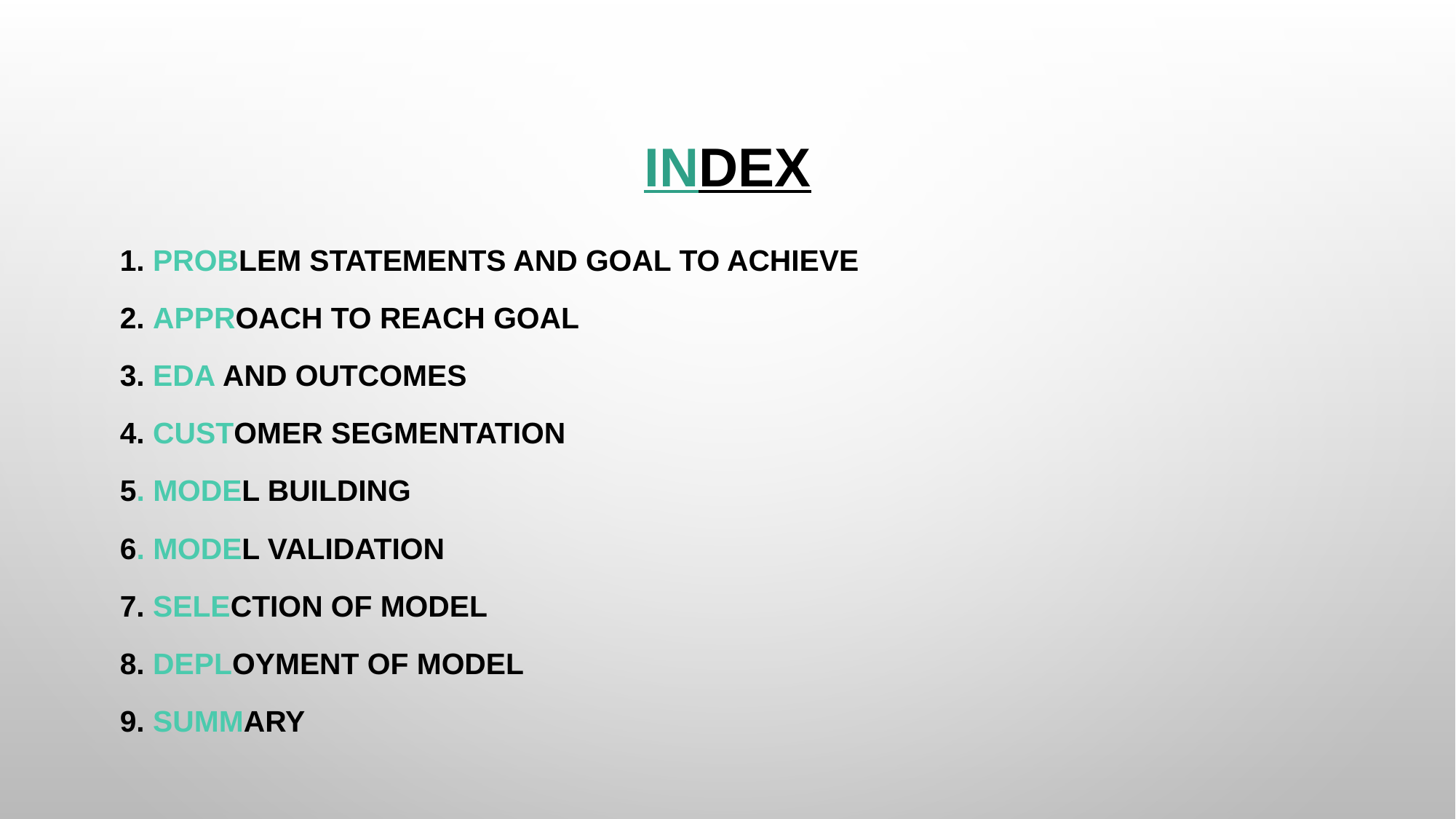

# Index
1. Problem Statements and Goal to achieve
2. Approach to reach Goal
3. EDA and outcomes
4. Customer Segmentation
5. Model building
6. Model Validation
7. Selection of Model
8. Deployment of Model
9. Summary